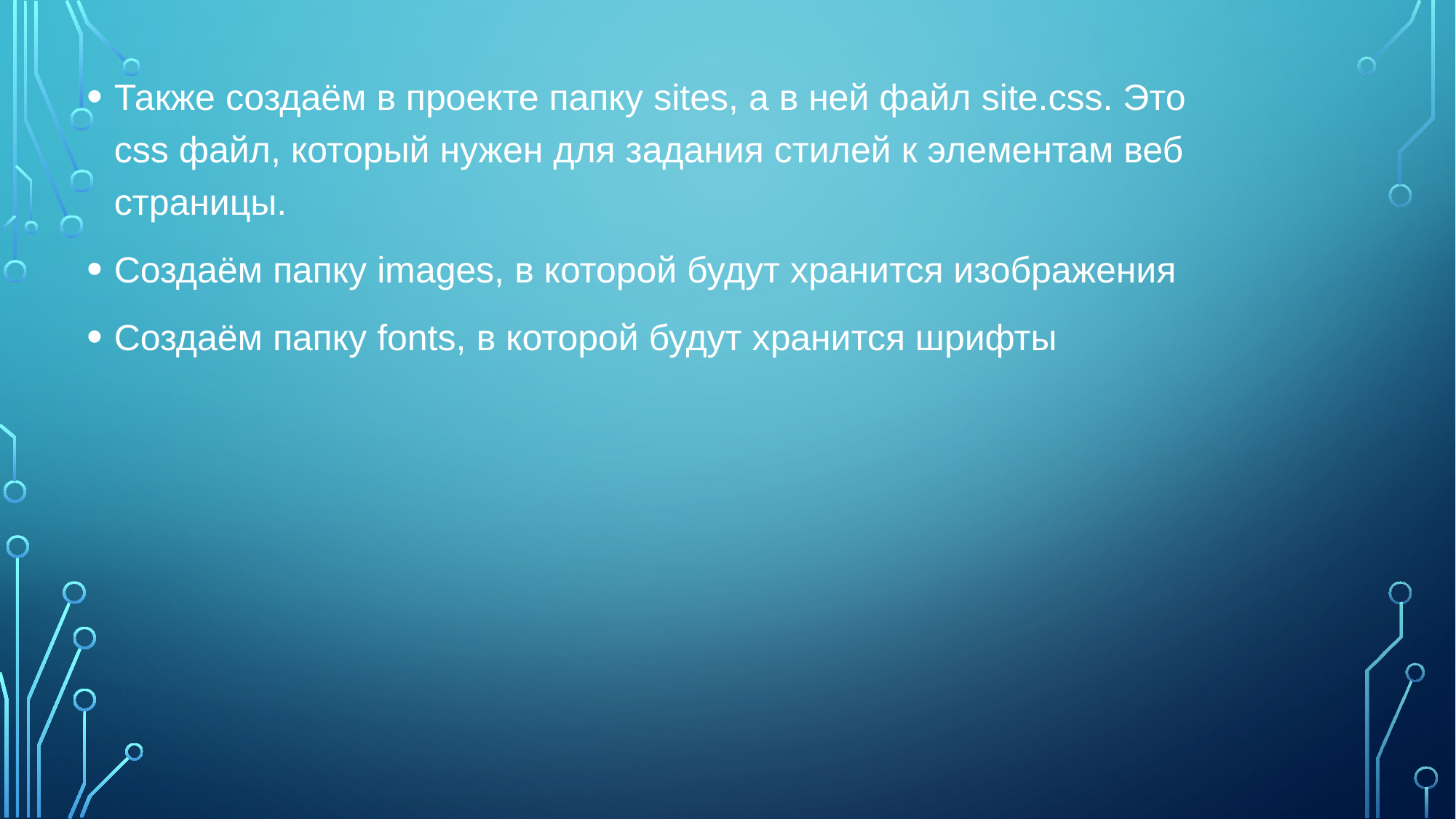

Также создаём в проекте папку sites, а в ней файл site.css. Это css файл, который нужен для задания стилей к элементам веб страницы.
Создаём папку images, в которой будут хранится изображения
Создаём папку fonts, в которой будут хранится шрифты